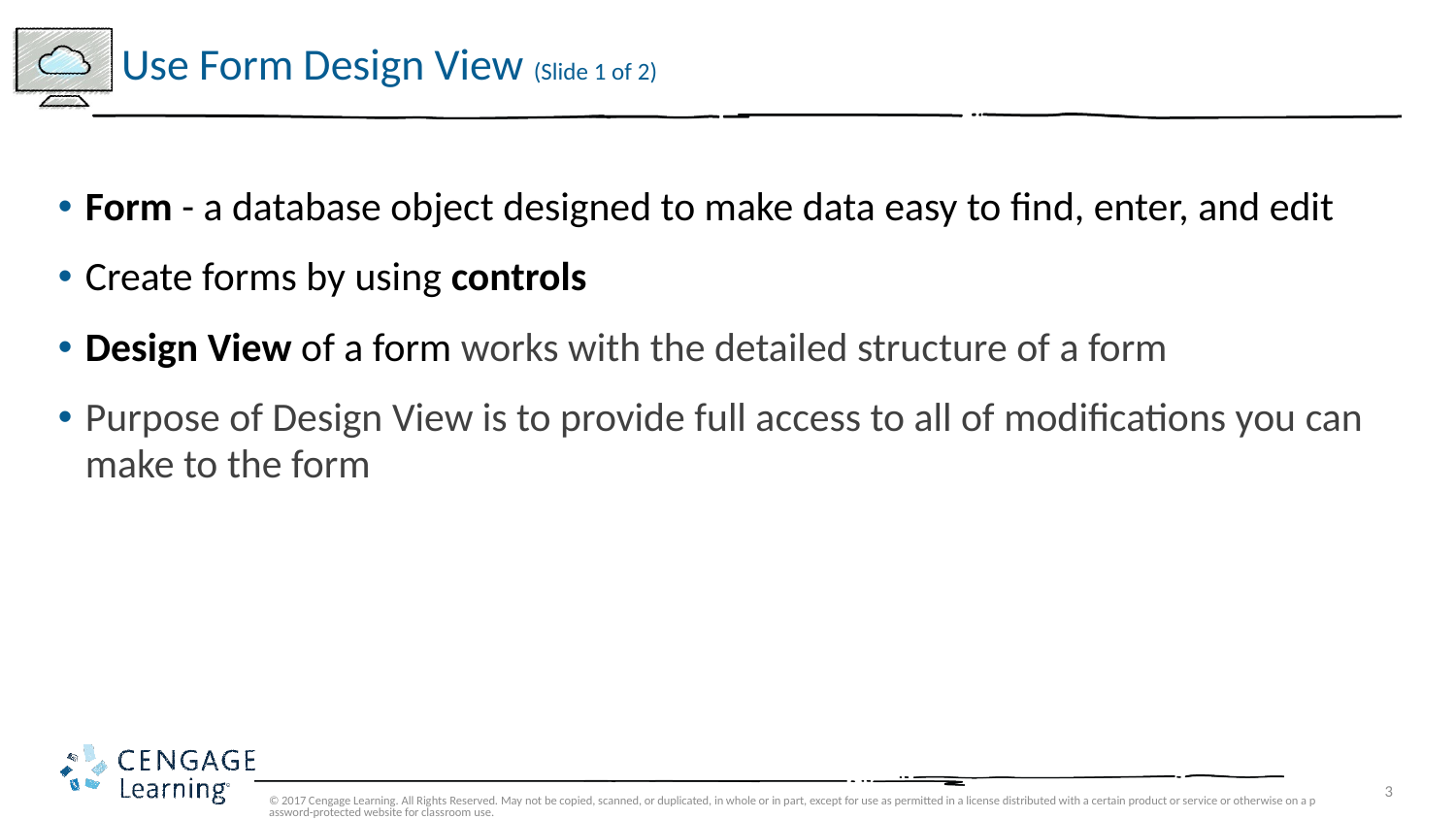

# Use Form Design View (Slide 1 of 2)
Form - a database object designed to make data easy to find, enter, and edit
Create forms by using controls
Design View of a form works with the detailed structure of a form
Purpose of Design View is to provide full access to all of modifications you can make to the form

© 2017 Cengage Learning. All Rights Reserved. May not be copied, scanned, or duplicated, in whole or in part, except for use as permitted in a license distributed with a certain product or service or otherwise on a password-protected website for classroom use.